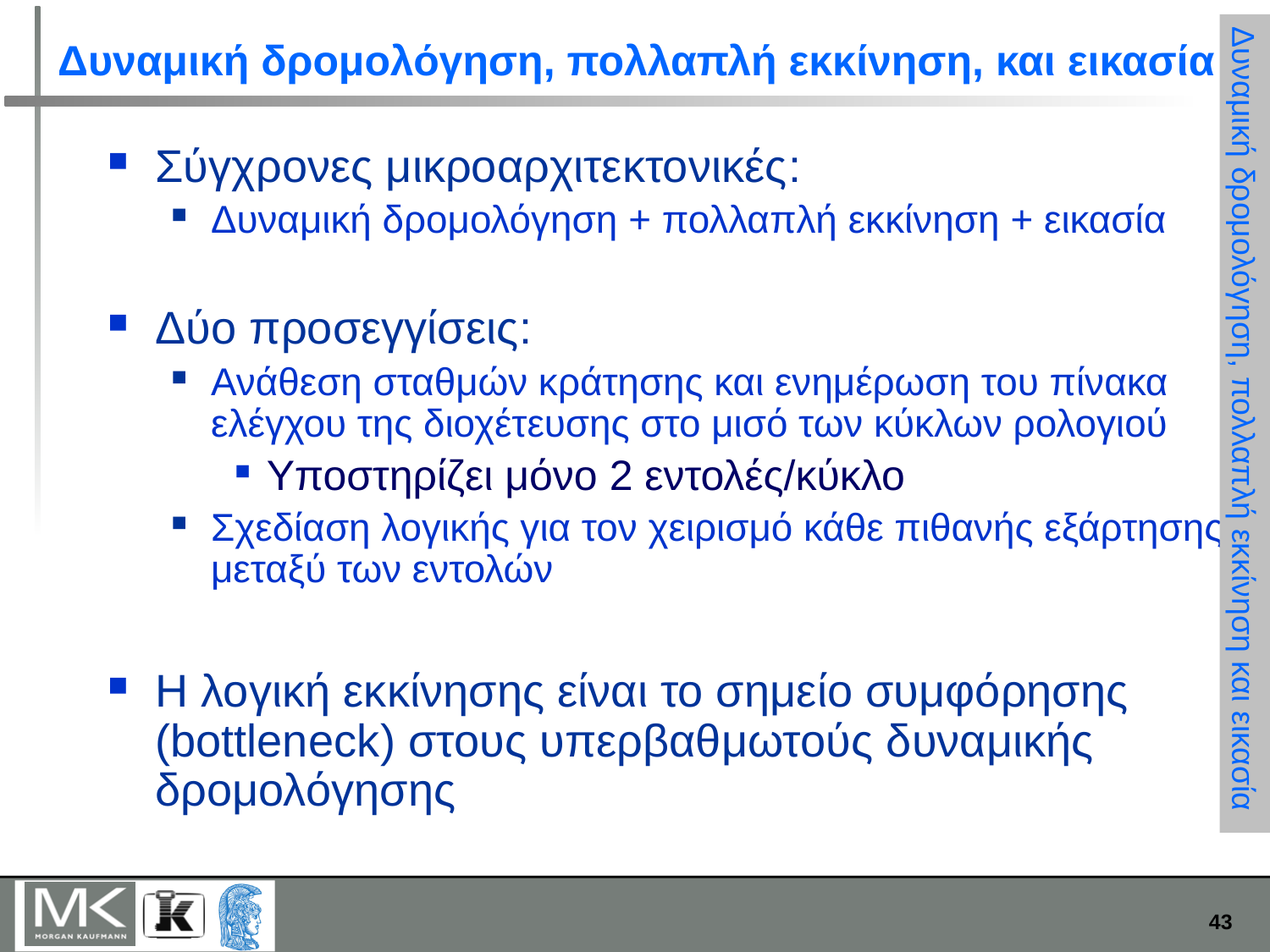

# Δυναμική δρομολόγηση, πολλαπλή εκκίνηση, και εικασία
Σύγχρονες μικροαρχιτεκτονικές:
Δυναμική δρομολόγηση + πολλαπλή εκκίνηση + εικασία

Δύο προσεγγίσεις:
Ανάθεση σταθμών κράτησης και ενημέρωση του πίνακα ελέγχου της διοχέτευσης στο μισό των κύκλων ρολογιού
Υποστηρίζει μόνο 2 εντολές/κύκλο
Σχεδίαση λογικής για τον χειρισμό κάθε πιθανής εξάρτησης μεταξύ των εντολών

Η λογική εκκίνησης είναι το σημείο συμφόρησης (bottleneck) στους υπερβαθμωτούς δυναμικής δρομολόγησης
Δυναμική δρομολόγηση, πολλαπλή εκκίνηση και εικασία